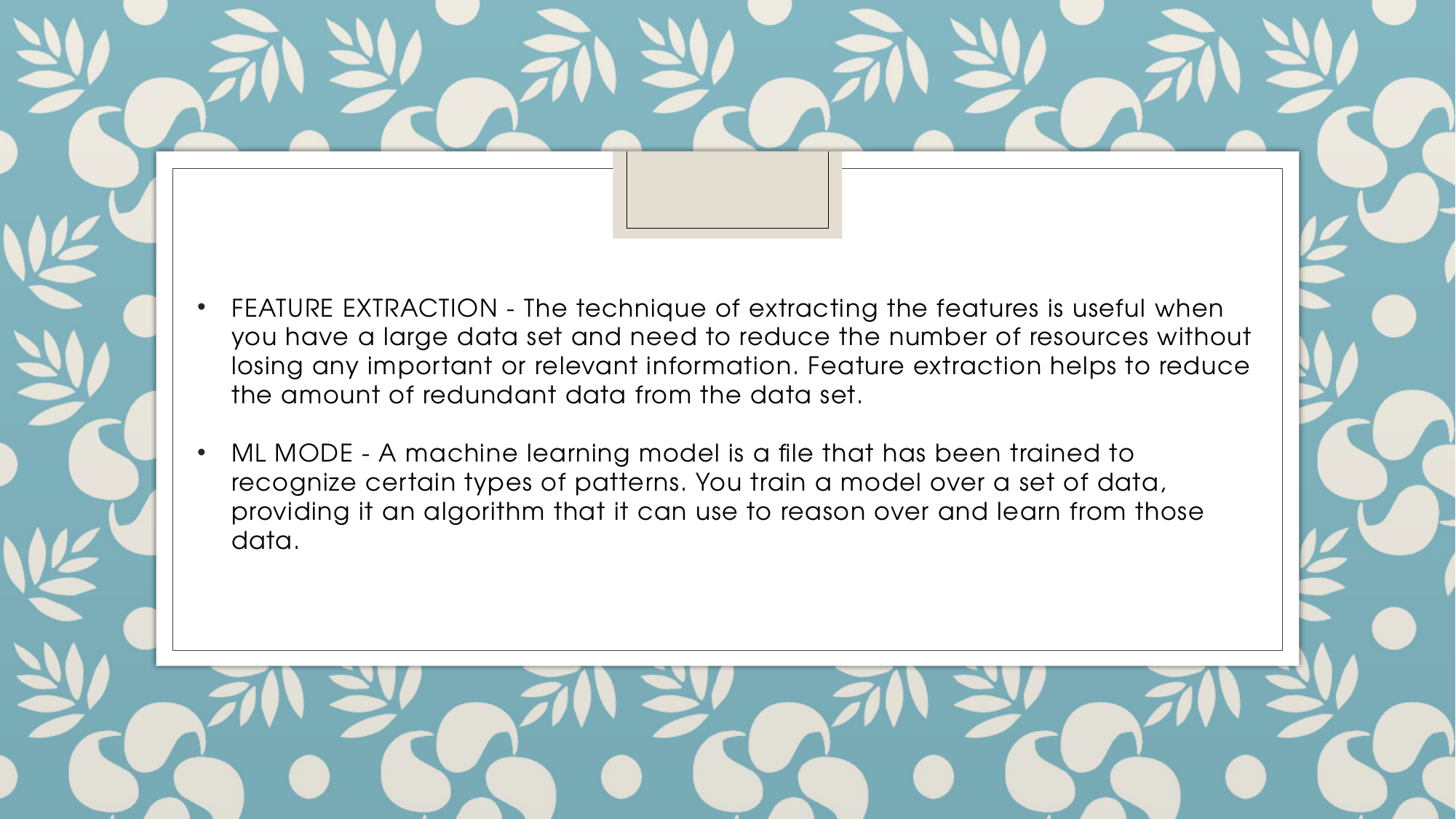

FEATURE EXTRACTION - The technique of extracting the features is useful when you have a large data set and need to reduce the number of resources without losing any important or relevant information. Feature extraction helps to reduce the amount of redundant data from the data set.

ML MODE - A machine learning model is a file that has been trained to recognize certain types of patterns. You train a model over a set of data, providing it an algorithm that it can use to reason over and learn from those data.